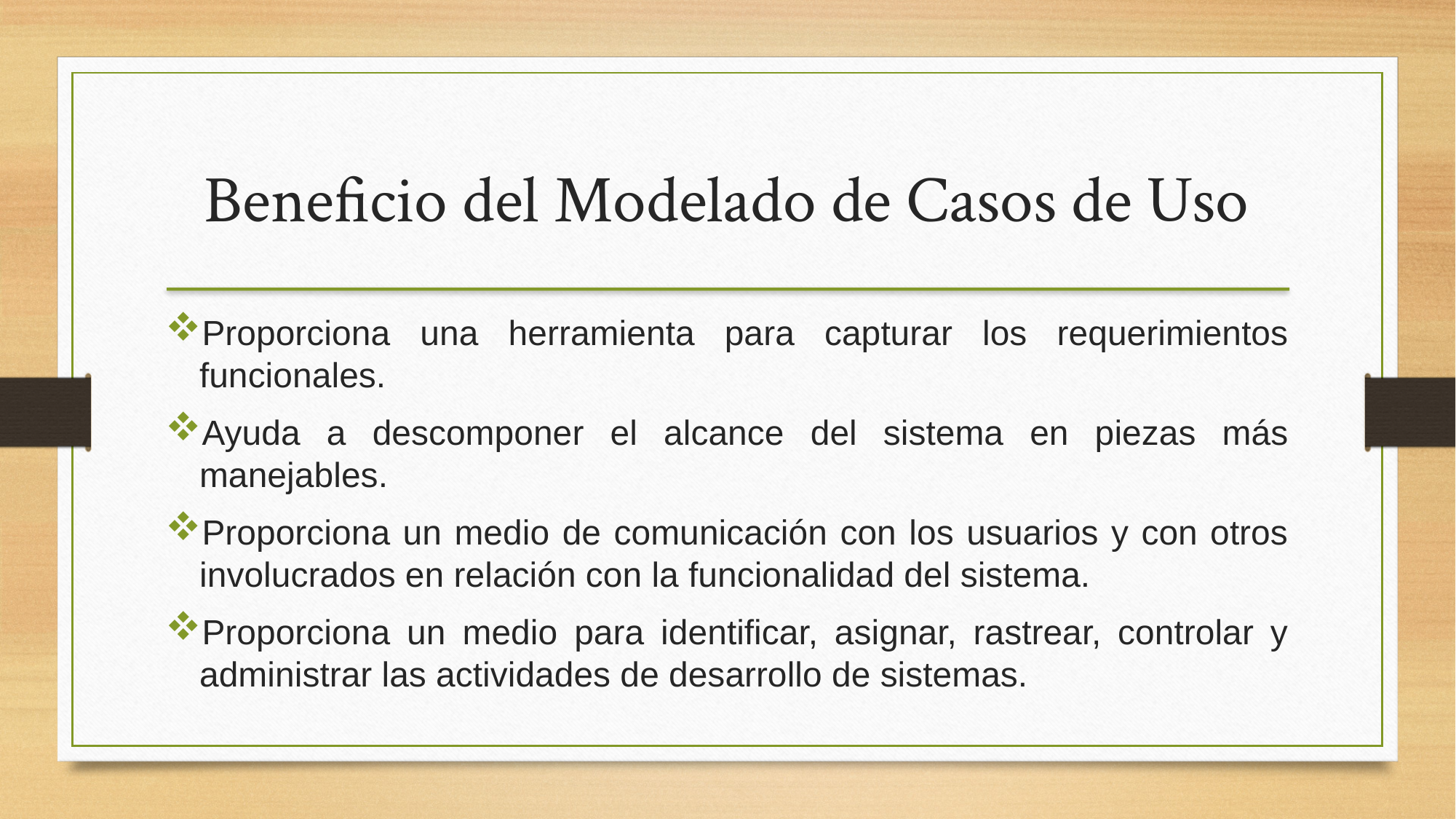

Beneficio del Modelado de Casos de Uso
Proporciona una herramienta para capturar los requerimientos funcionales.
Ayuda a descomponer el alcance del sistema en piezas más manejables.
Proporciona un medio de comunicación con los usuarios y con otros involucrados en relación con la funcionalidad del sistema.
Proporciona un medio para identificar, asignar, rastrear, controlar y administrar las actividades de desarrollo de sistemas.